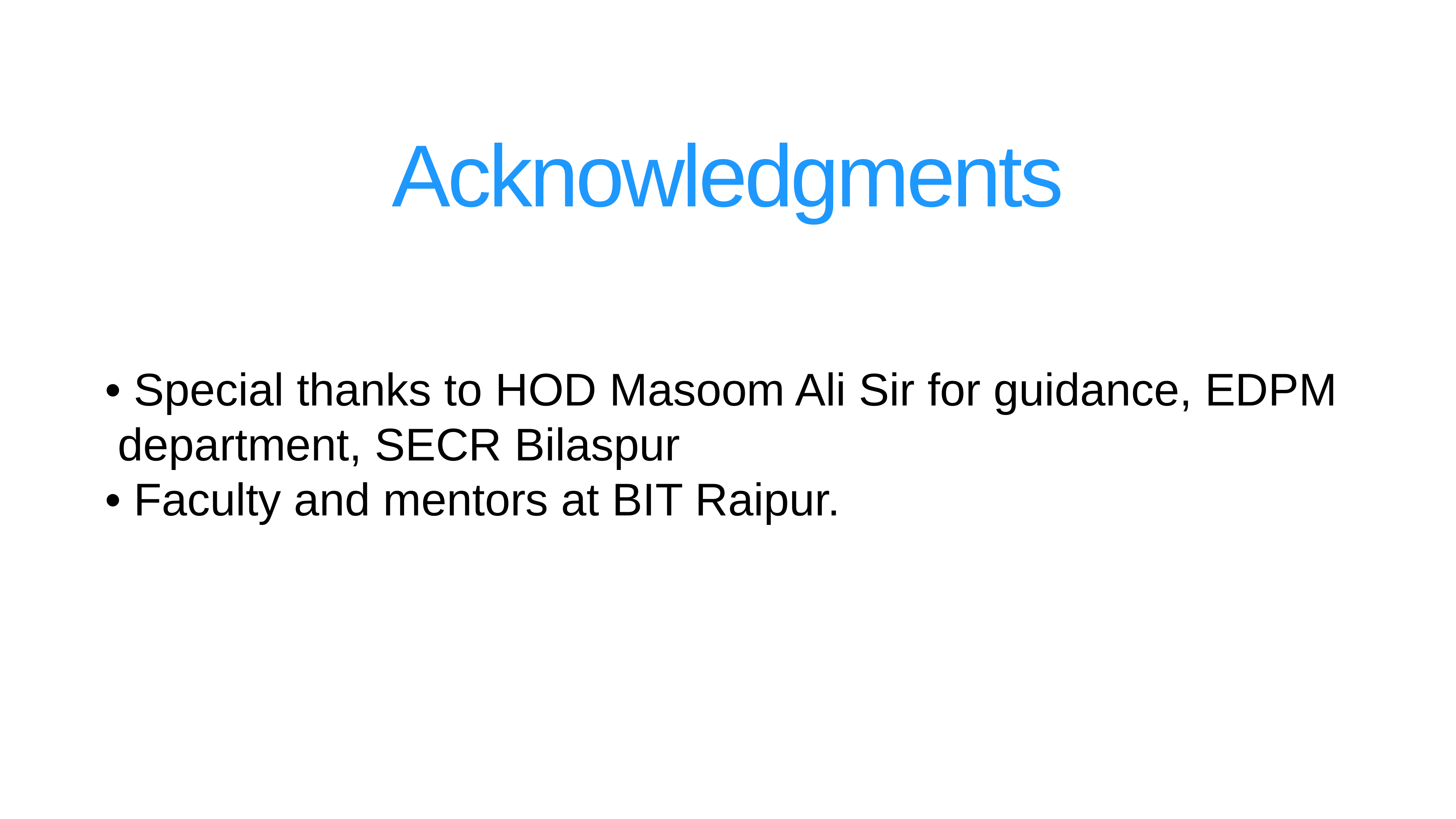

# Acknowledgments
• Special thanks to HOD Masoom Ali Sir for guidance, EDPM
 department, SECR Bilaspur
• Faculty and mentors at BIT Raipur.